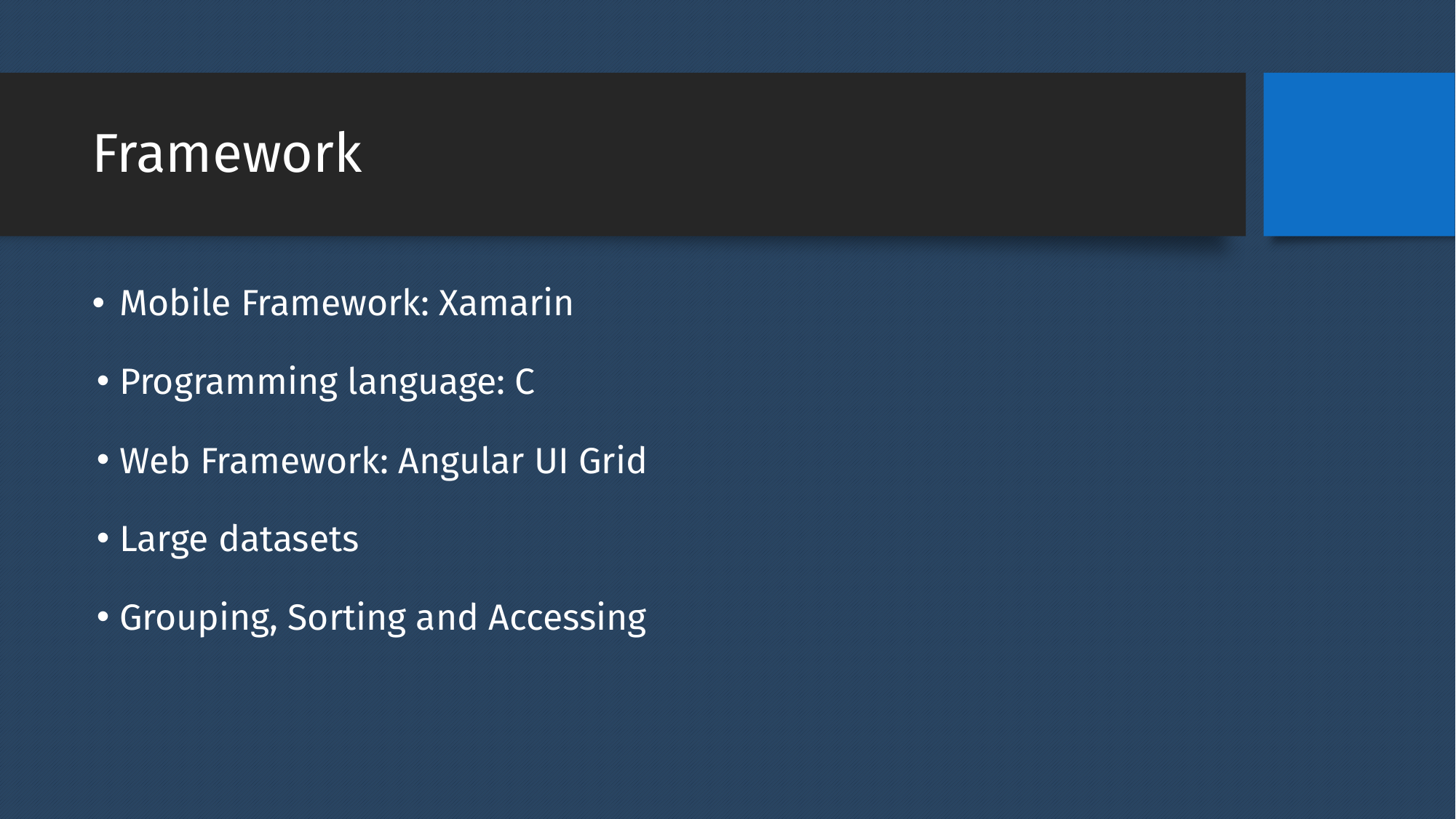

# Framework
Mobile Framework: Xamarin

Programming language: C

Web Framework: Angular UI Grid

Large datasets

Grouping, Sorting and Accessing